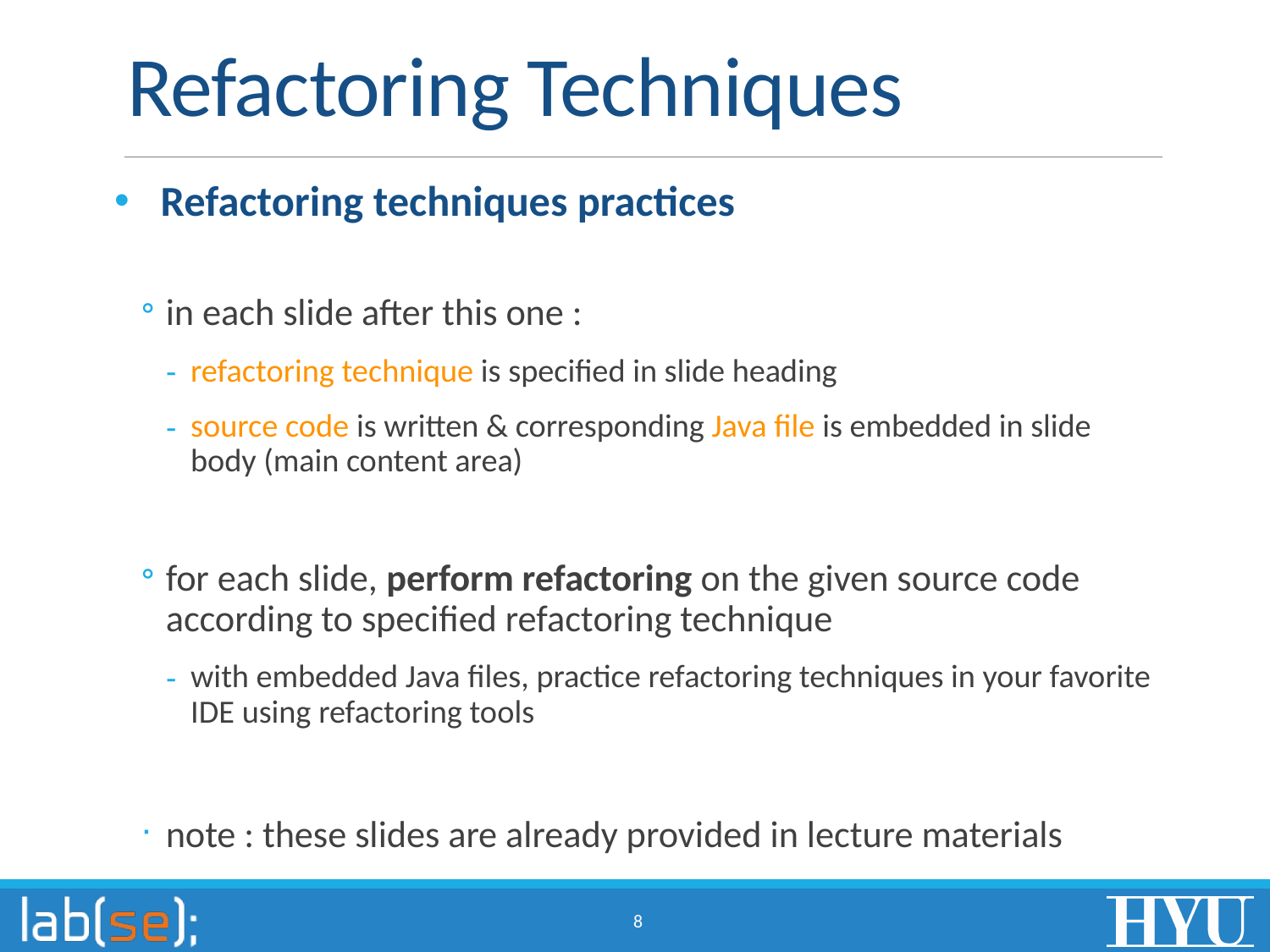

# Refactoring Techniques
Refactoring techniques practices

in each slide after this one :
refactoring technique is specified in slide heading
source code is written & corresponding Java file is embedded in slide body (main content area)

for each slide, perform refactoring on the given source code according to specified refactoring technique
with embedded Java files, practice refactoring techniques in your favorite IDE using refactoring tools

note : these slides are already provided in lecture materials
8